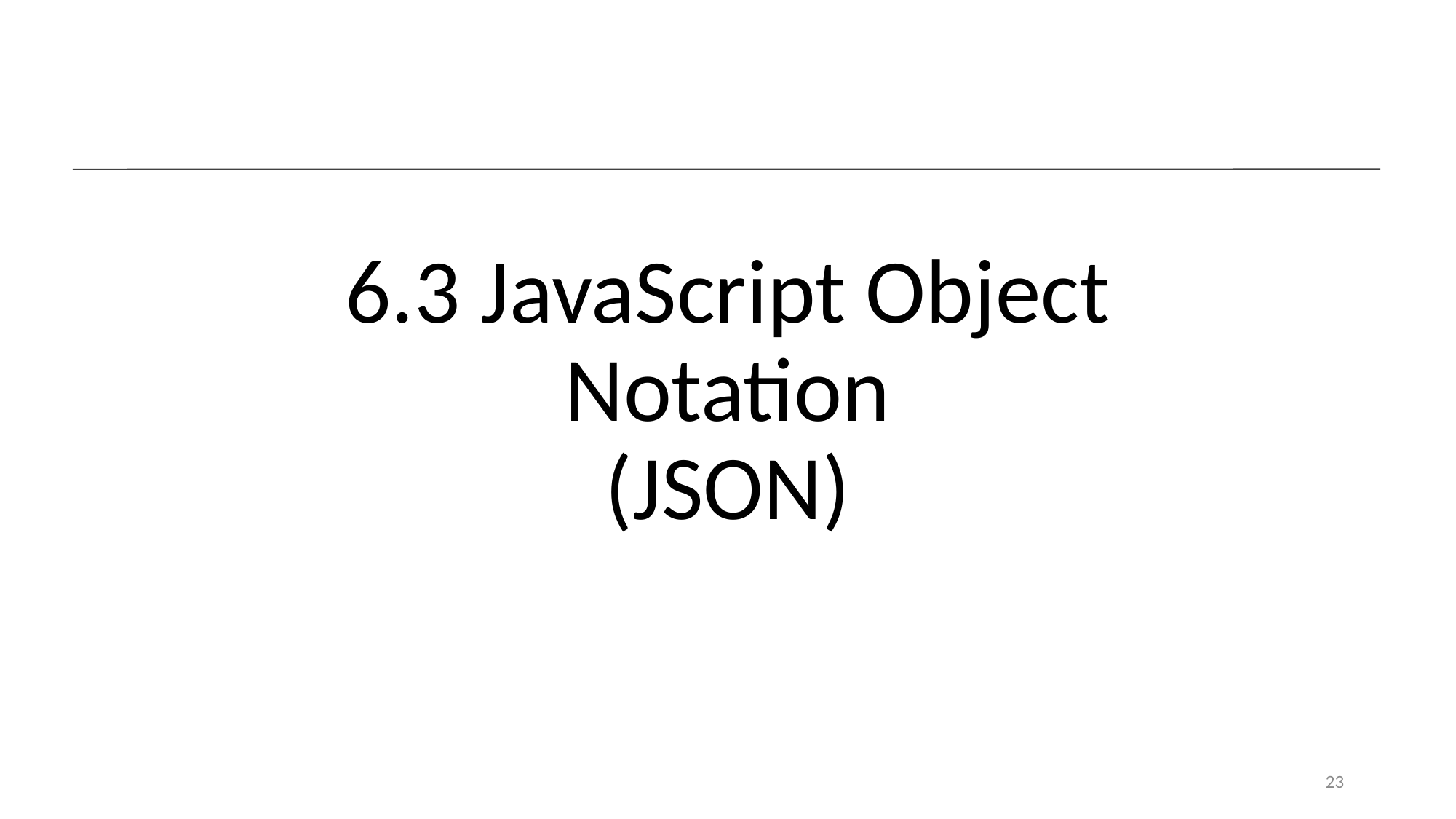

# 6.3 JavaScript Object Notation (JSON)
23